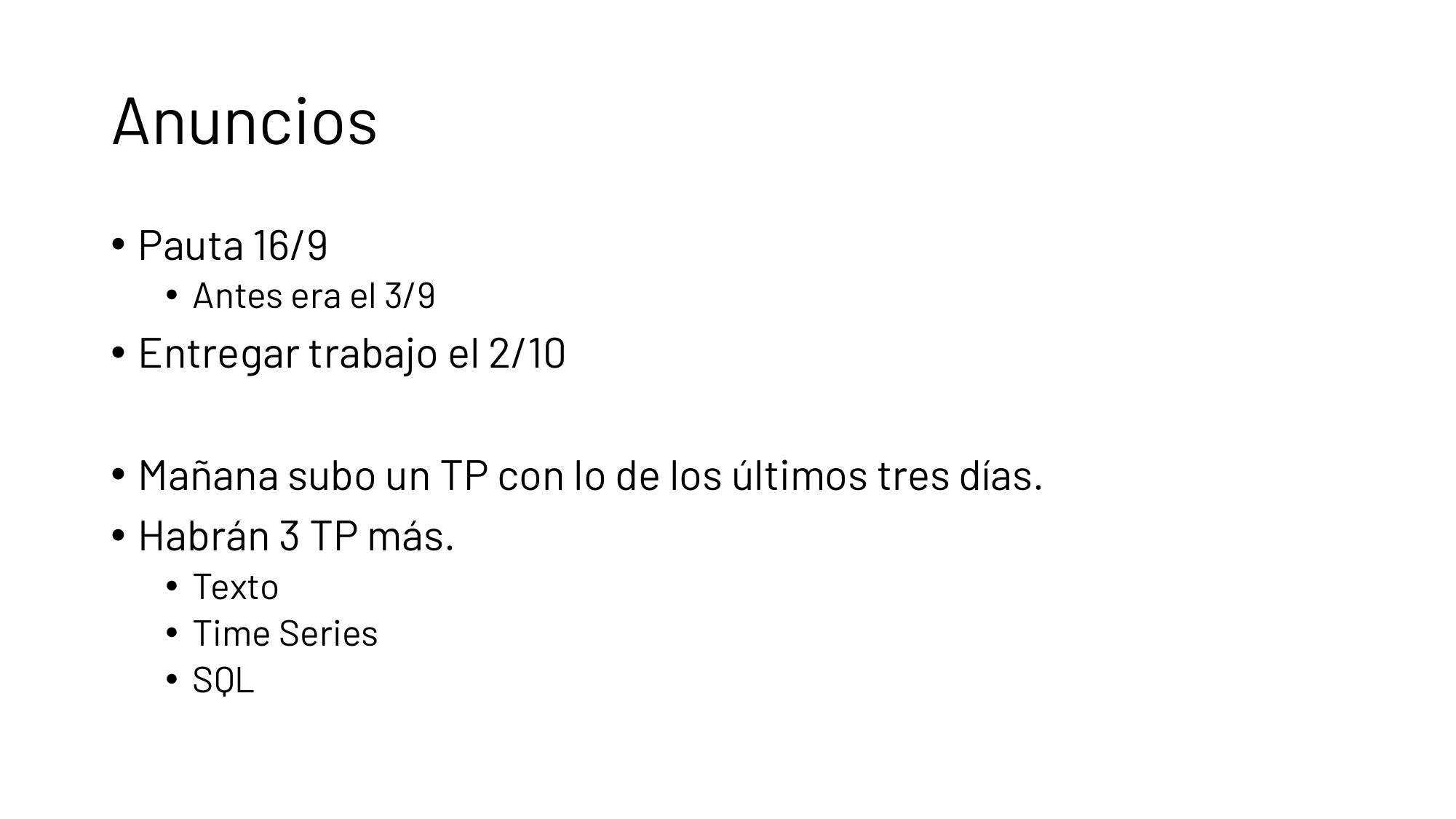

# Anuncios
Pauta 16/9
Antes era el 3/9
Entregar trabajo el 2/10

Mañana subo un TP con lo de los últimos tres días.
Habrán 3 TP más.
Texto
Time Series
SQL